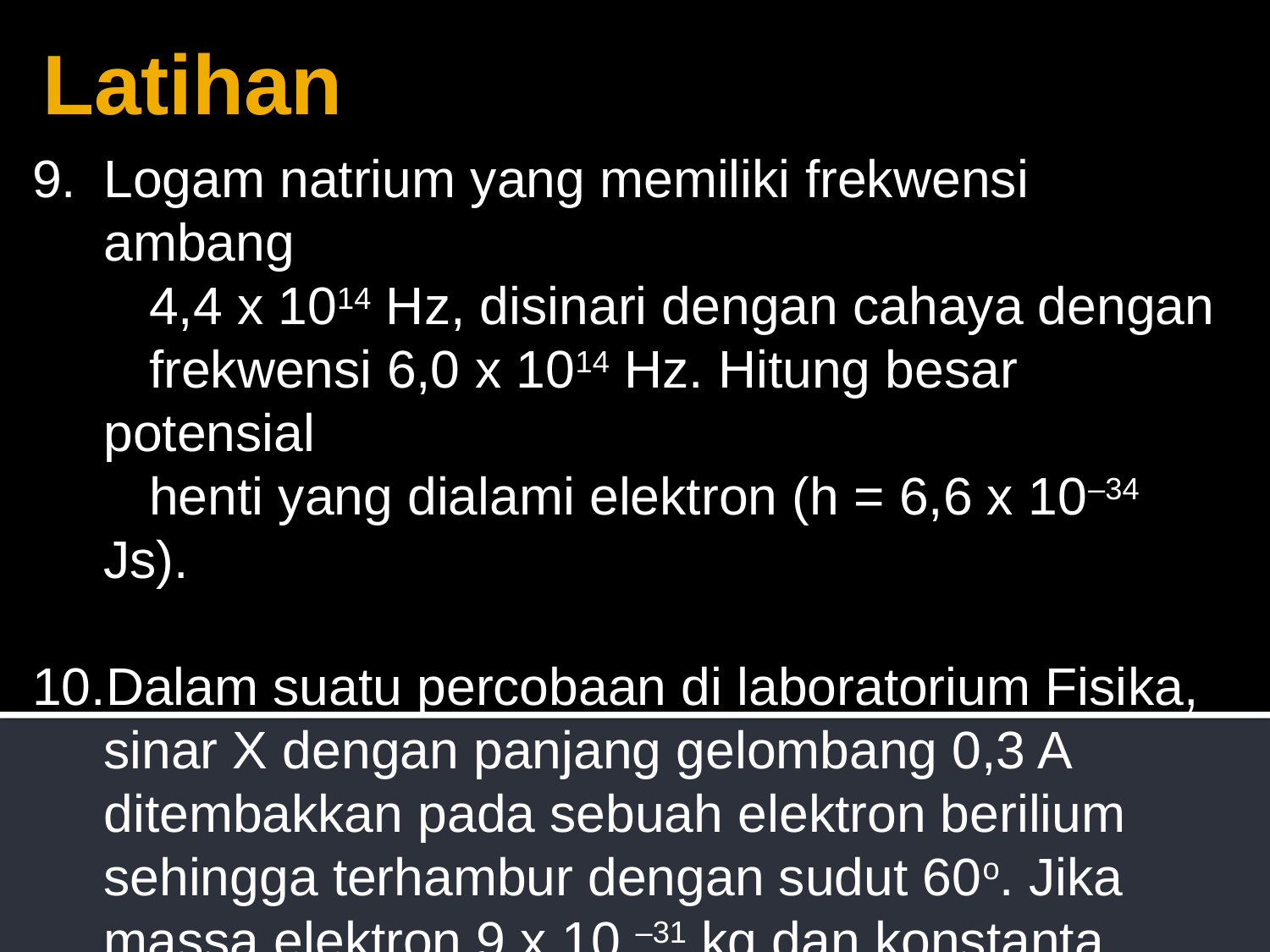

# Latihan
Logam natrium yang memiliki frekwensi ambang
        4,4 x 1014 Hz, disinari dengan cahaya dengan
        frekwensi 6,0 x 1014 Hz. Hitung besar potensial
        henti yang dialami elektron (h = 6,6 x 10–34 Js).

Dalam suatu percobaan di laboratorium Fisika, sinar X dengan panjang gelombang 0,3 A ditembakkan pada sebuah elektron berilium sehingga terhambur dengan sudut 60o. Jika massa elektron 9 x 10 –31 kg dan konstanta Planck = 6,6 x 10 –34 Js, hitung panjang gelombang sinar X yang terhambur.